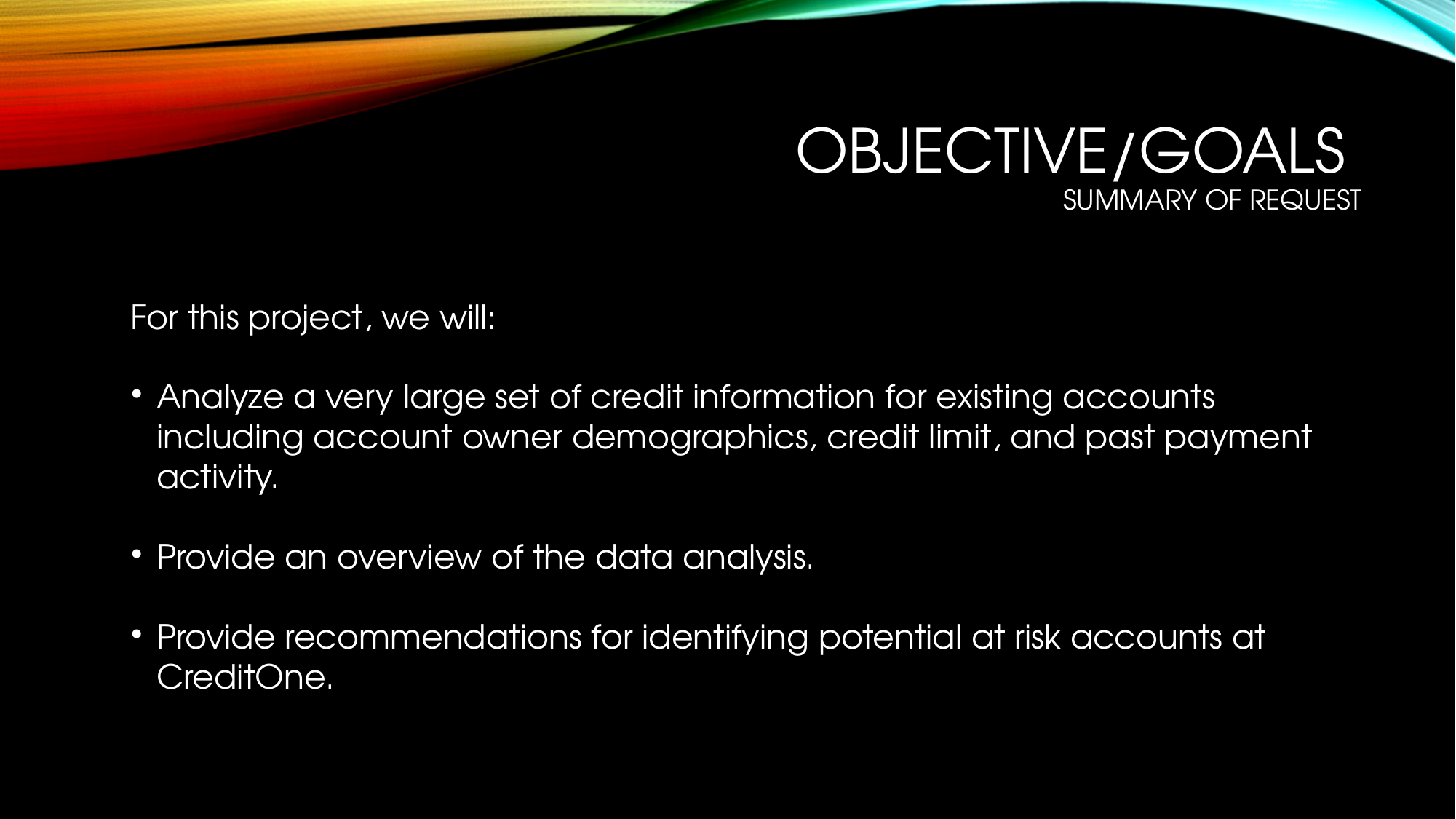

Objective/Goals
Summary of Request

For this project, we will:

Analyze a very large set of credit information for existing accounts including account owner demographics, credit limit, and past payment activity.

Provide an overview of the data analysis.

Provide recommendations for identifying potential at risk accounts at CreditOne.